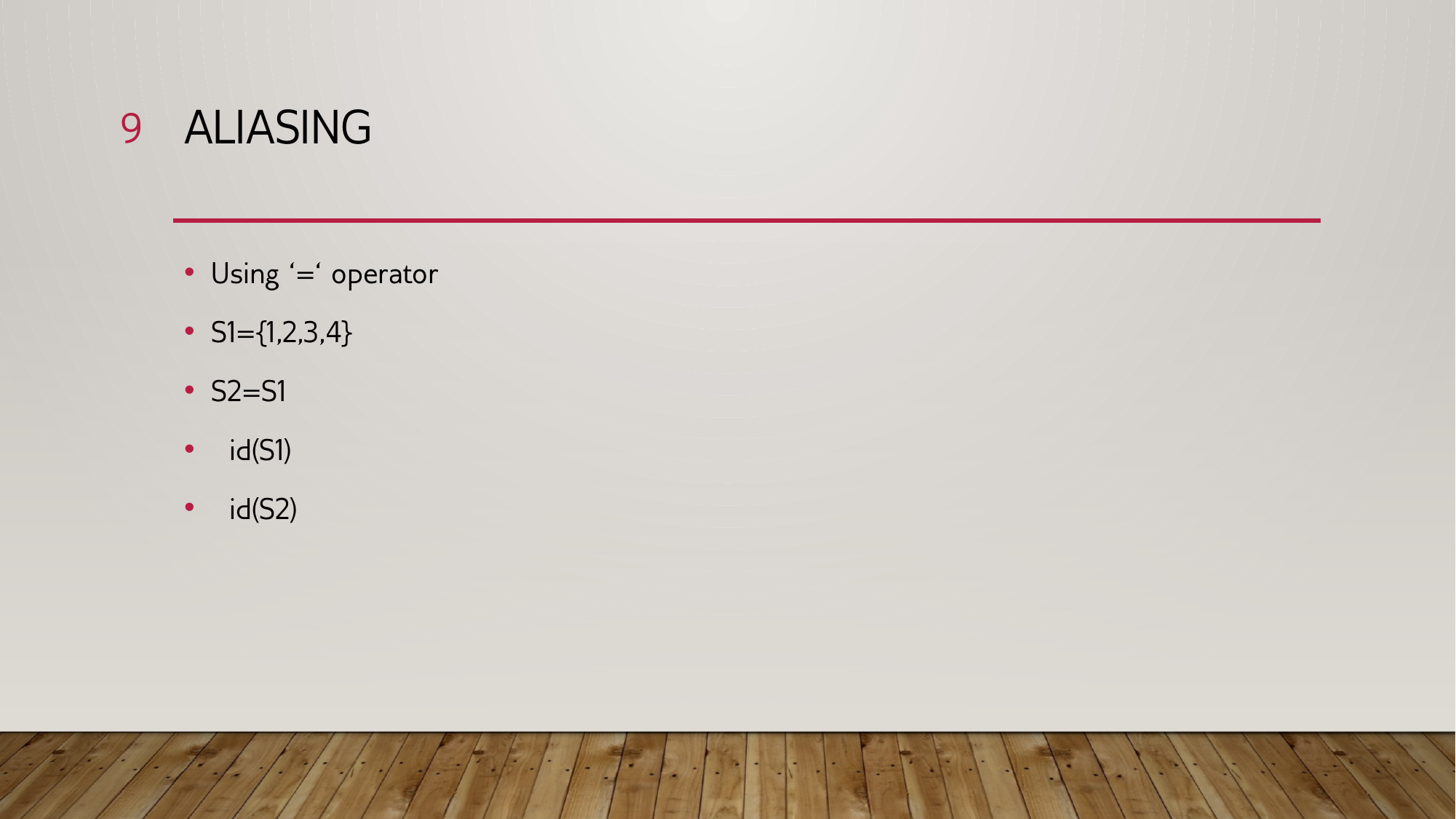

9
# Aliasing
Using ‘=‘ operator
S1={1,2,3,4}
S2=S1
  id(S1)
  id(S2)